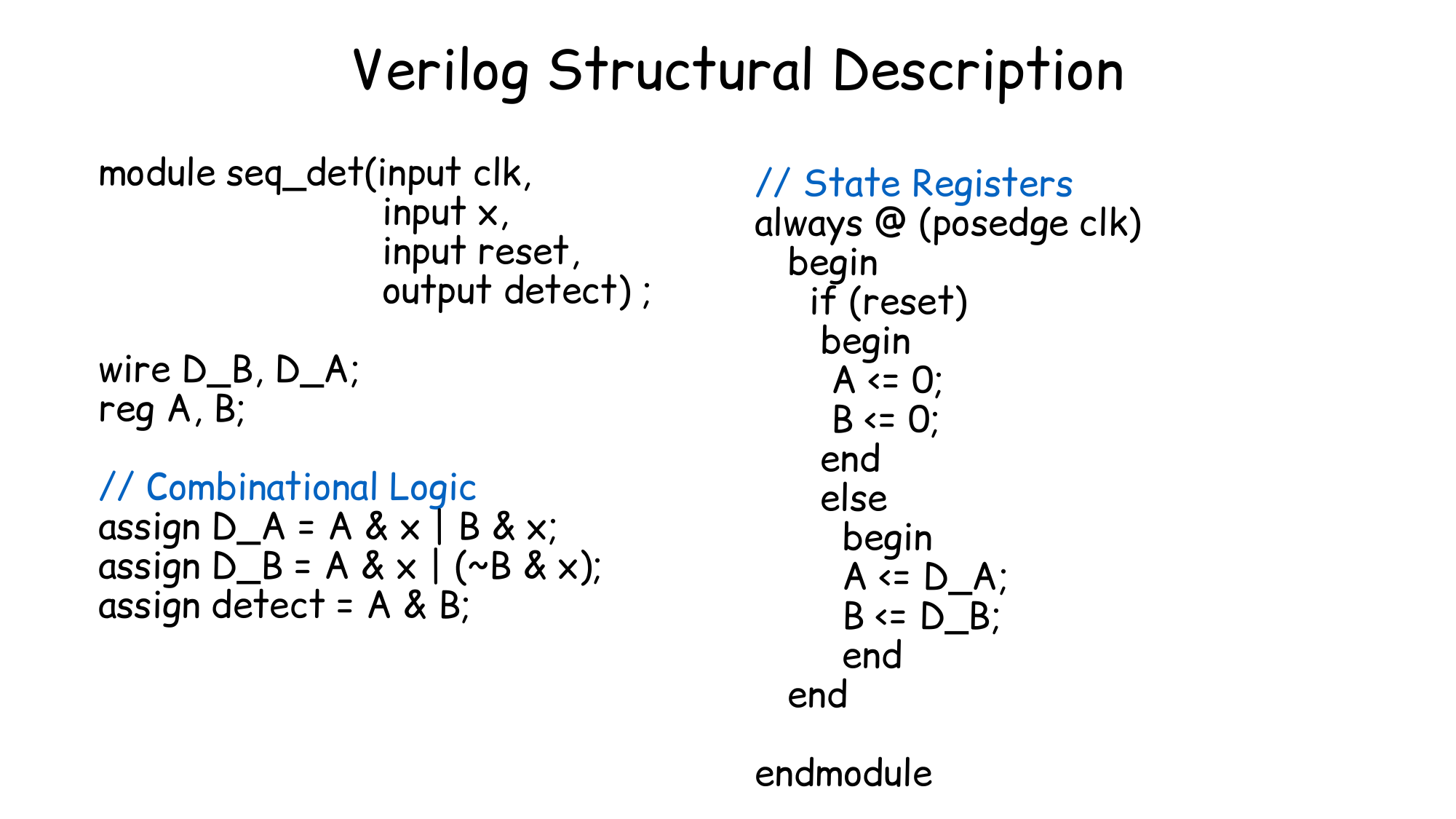

Verilog Structural Description
module seq_det(input clk,
                          input x,
                          input reset,
                          output detect) ;

wire D_B, D_A;
reg A, B;

// Combinational Logic
assign D_A = A & x | B & x;
assign D_B = A & x | (~B & x);
assign detect = A & B;

// State Registers
always @ (posedge clk)
   begin
     if (reset)
      begin
       A <= 0;
       B <= 0;
      end
      else
        begin
        A <= D_A;
        B <= D_B;
        end
   end

endmodule